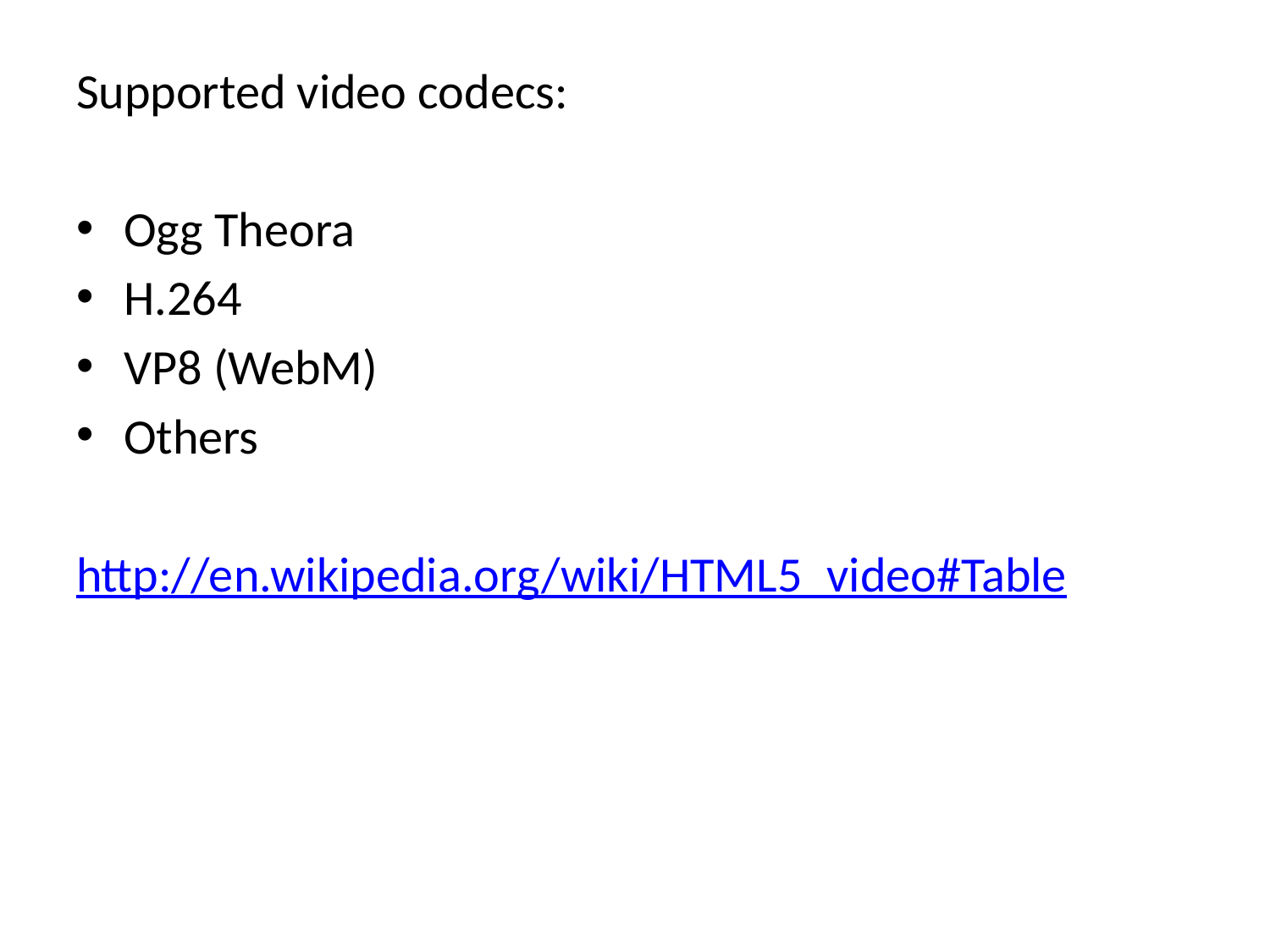

Supported video codecs:

Ogg Theora
H.264
VP8 (WebM)
Others

http://en.wikipedia.org/wiki/HTML5_video#Table